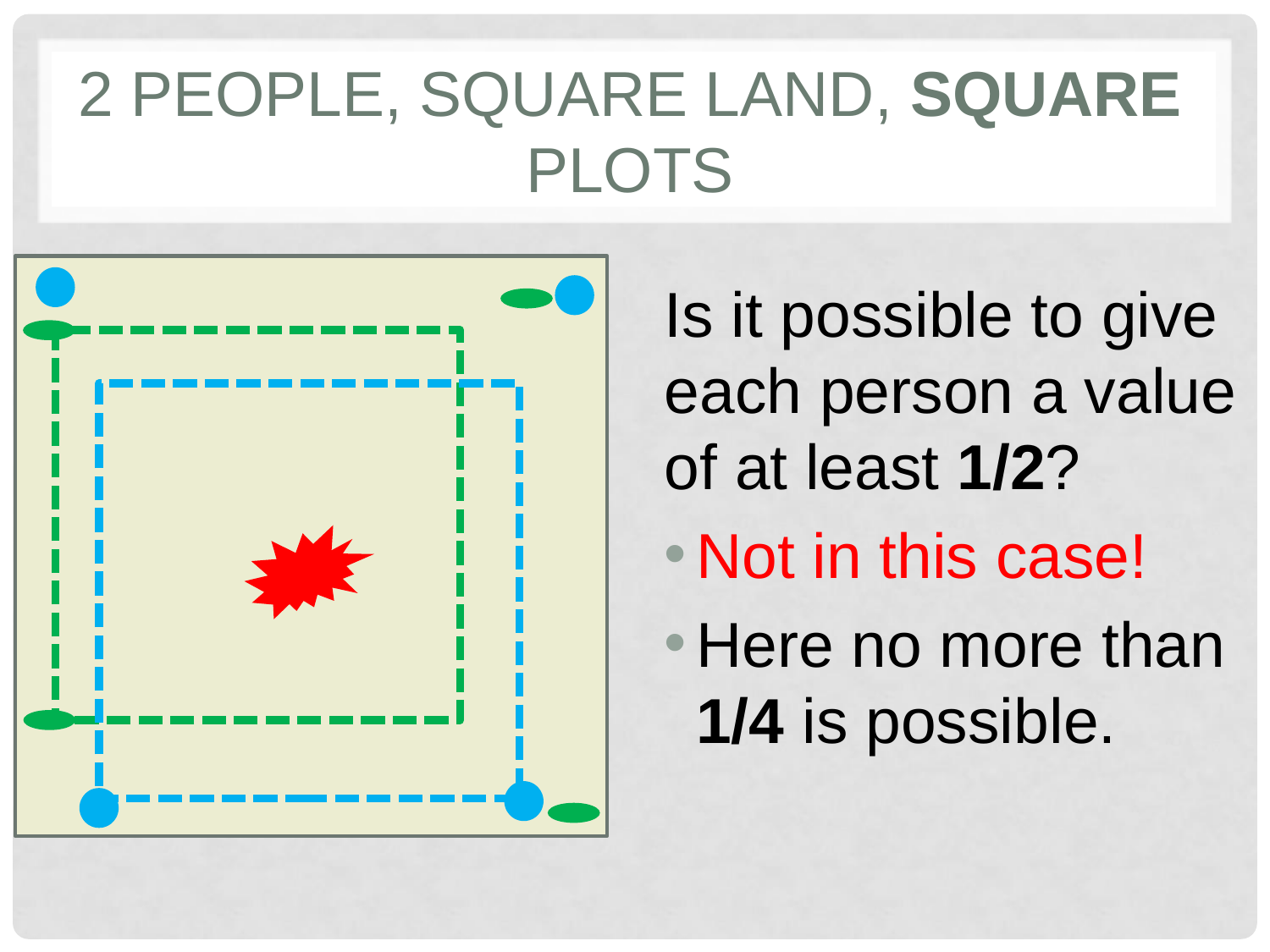

# 2 people, square LAND, SQUARE plots

Is it possible to give each person a value of at least 1/2?
Not in this case!
Here no more than 1/4 is possible.